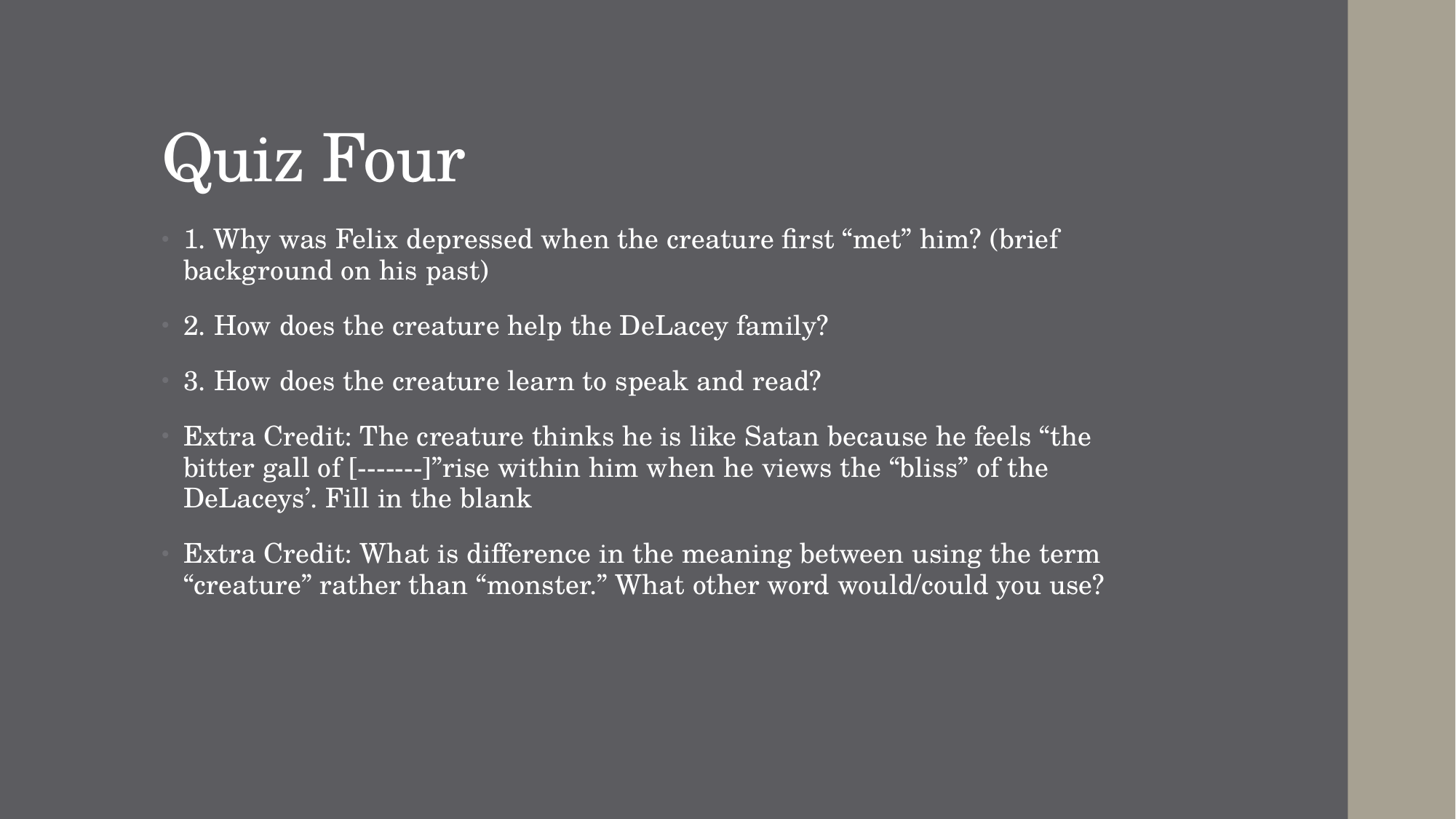

# Quiz Four
1. Why was Felix depressed when the creature first “met” him? (brief background on his past)
2. How does the creature help the DeLacey family?
3. How does the creature learn to speak and read?
Extra Credit: The creature thinks he is like Satan because he feels “the bitter gall of [-------]”rise within him when he views the “bliss” of the DeLaceys’. Fill in the blank
Extra Credit: What is difference in the meaning between using the term “creature” rather than “monster.” What other word would/could you use?